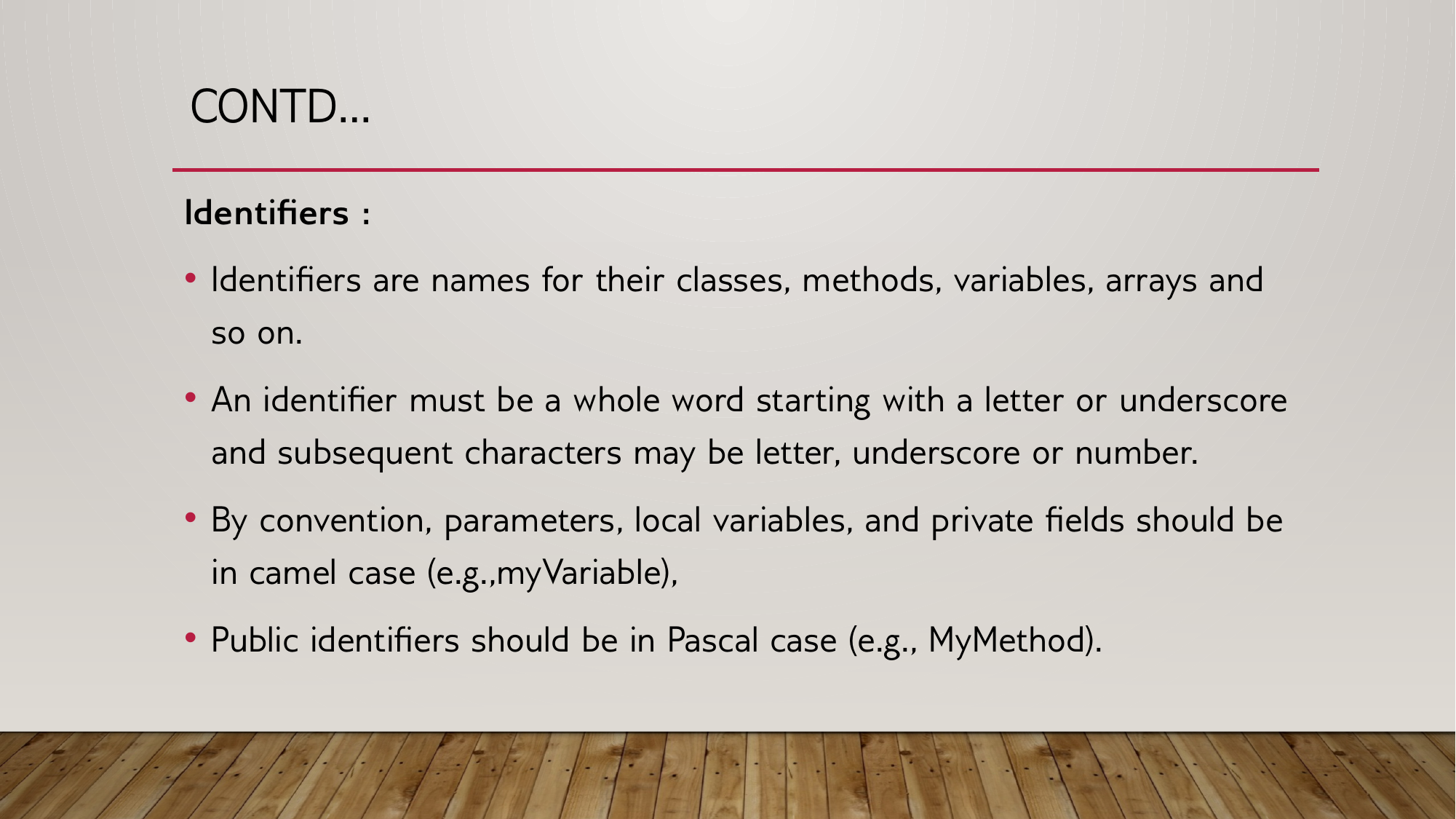

# Contd…
Identifiers :
Identifiers are names for their classes, methods, variables, arrays and so on.
An identifier must be a whole word starting with a letter or underscore and subsequent characters may be letter, underscore or number.
By convention, parameters, local variables, and private fields should be in camel case (e.g.,myVariable),
Public identifiers should be in Pascal case (e.g., MyMethod).